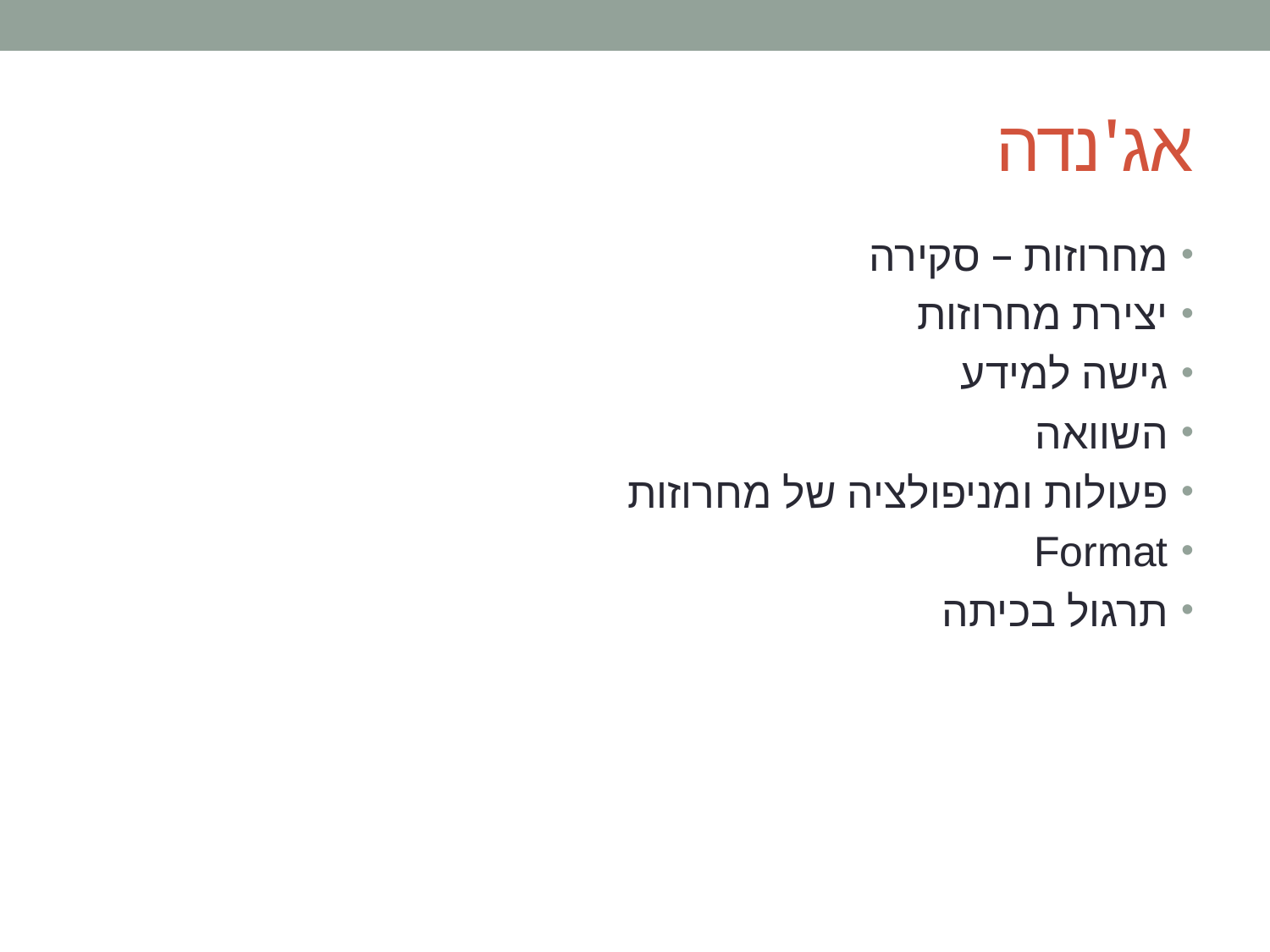

# אג'נדה
מחרוזות – סקירה
יצירת מחרוזות
גישה למידע
השוואה
פעולות ומניפולציה של מחרוזות
Format
תרגול בכיתה